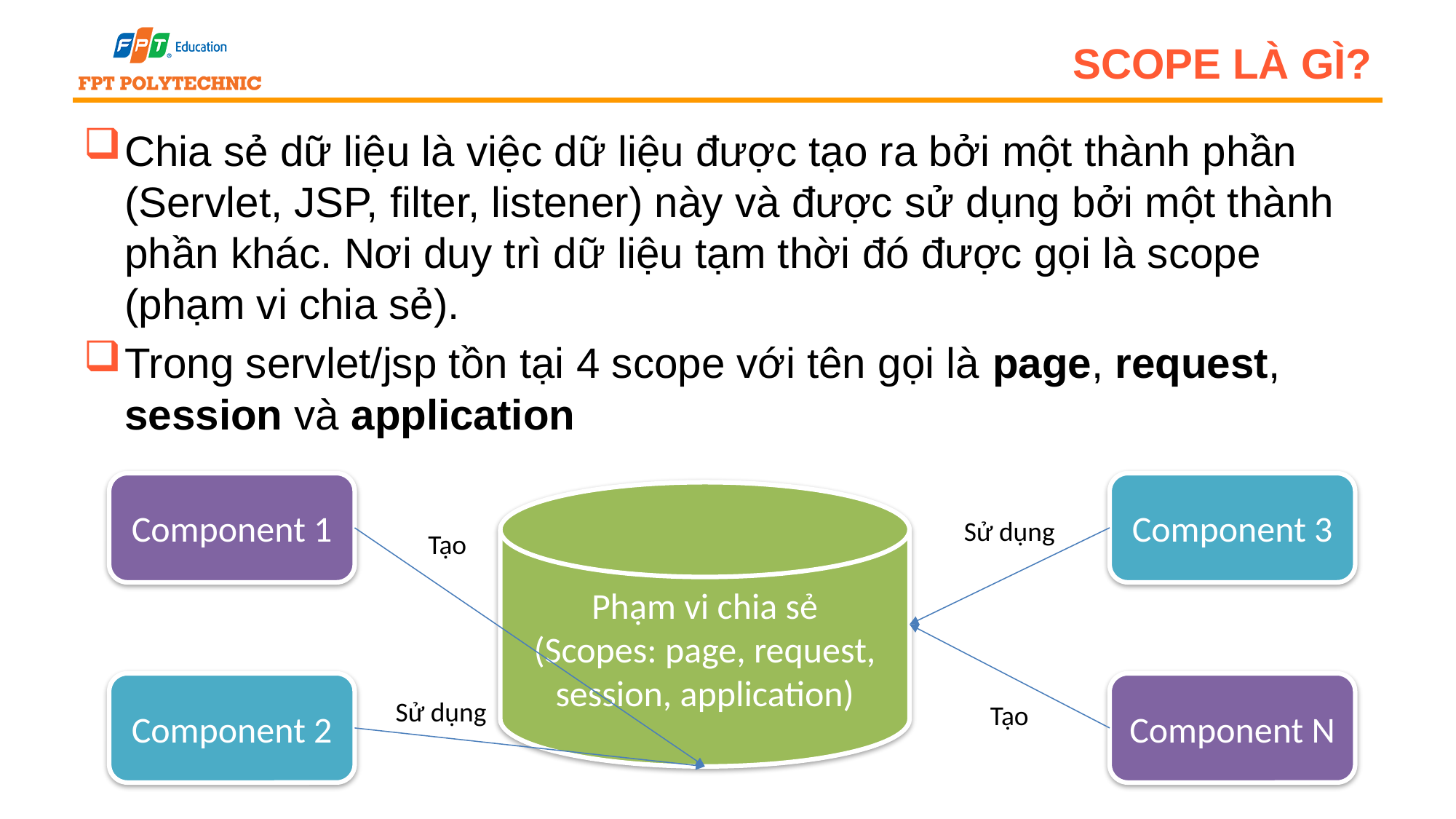

# Scope là gì?
Chia sẻ dữ liệu là việc dữ liệu được tạo ra bởi một thành phần (Servlet, JSP, filter, listener) này và được sử dụng bởi một thành phần khác. Nơi duy trì dữ liệu tạm thời đó được gọi là scope (phạm vi chia sẻ).
Trong servlet/jsp tồn tại 4 scope với tên gọi là page, request, session và application
Component 1
Component 3
Phạm vi chia sẻ
(Scopes: page, request, session, application)
Sử dụng
Tạo
Component 2
Component N
Sử dụng
Tạo